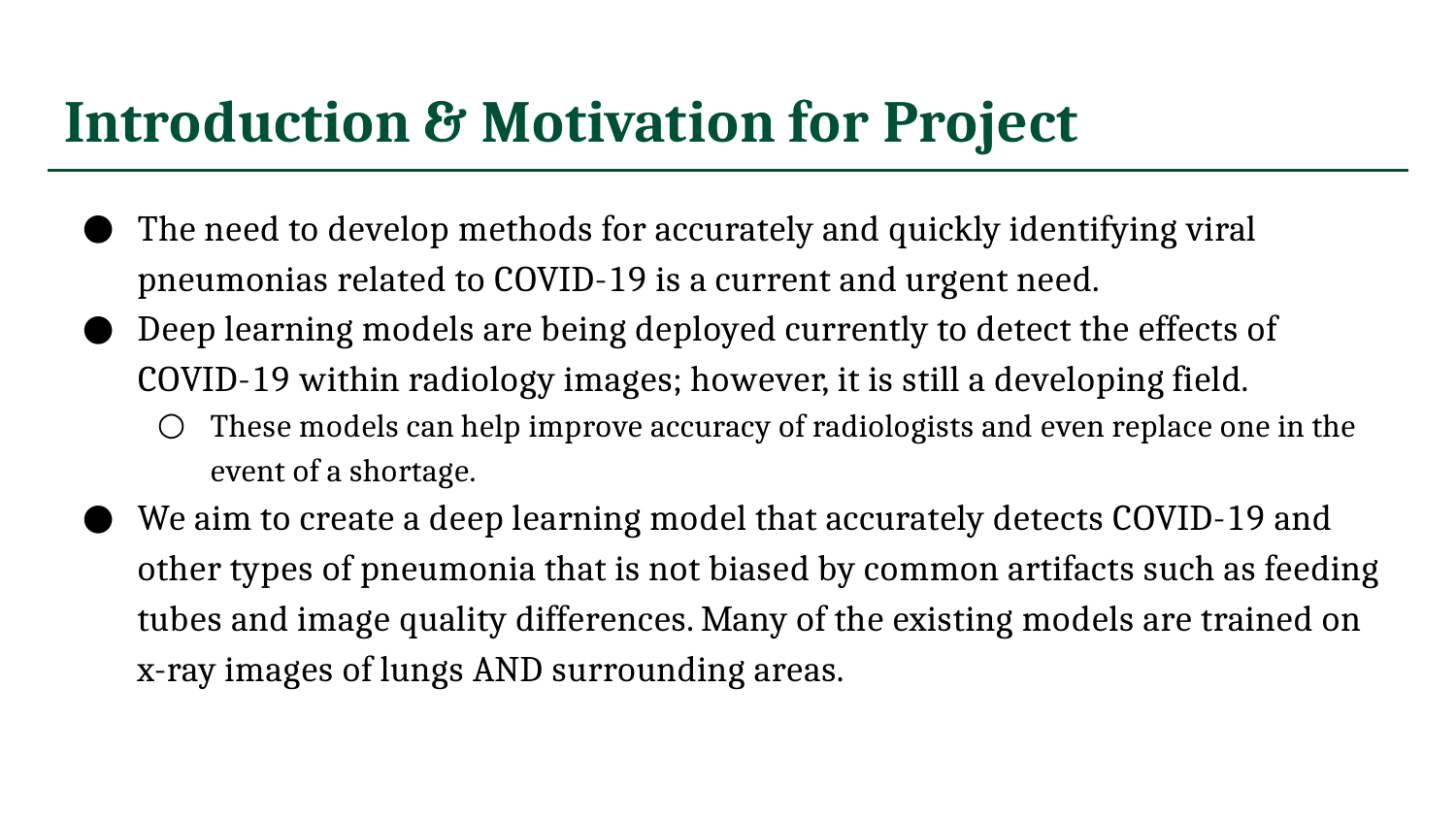

# Introduction & Motivation for Project
The need to develop methods for accurately and quickly identifying viral pneumonias related to COVID-19 is a current and urgent need.
Deep learning models are being deployed currently to detect the effects of COVID-19 within radiology images; however, it is still a developing field.
These models can help improve accuracy of radiologists and even replace one in the event of a shortage.
We aim to create a deep learning model that accurately detects COVID-19 and other types of pneumonia that is not biased by common artifacts such as feeding tubes and image quality differences. Many of the existing models are trained on x-ray images of lungs AND surrounding areas.